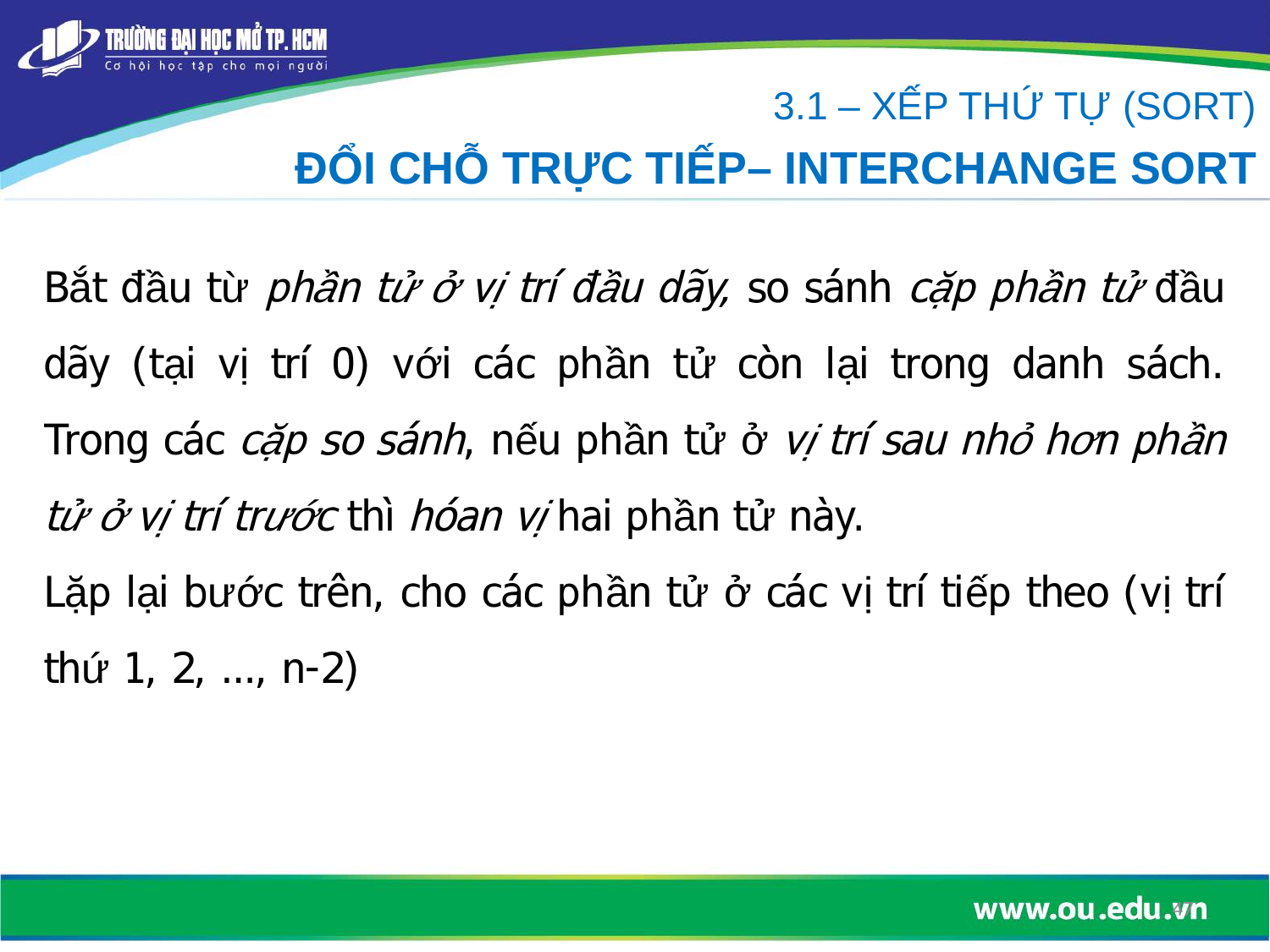

3.1 – XẾP THỨ TỰ (SORT)
ĐỔI CHỖ TRỰC TIẾP– INTERCHANGE SORT
Bắt đầu từ phần tử ở vị trí đầu dãy, so sánh cặp phần tử đầu dãy (tại vị trí 0) với các phần tử còn lại trong danh sách. Trong các cặp so sánh, nếu phần tử ở vị trí sau nhỏ hơn phần tử ở vị trí trước thì hóan vị hai phần tử này.
Lặp lại bước trên, cho các phần tử ở các vị trí tiếp theo (vị trí thứ 1, 2, …, n-2)
47